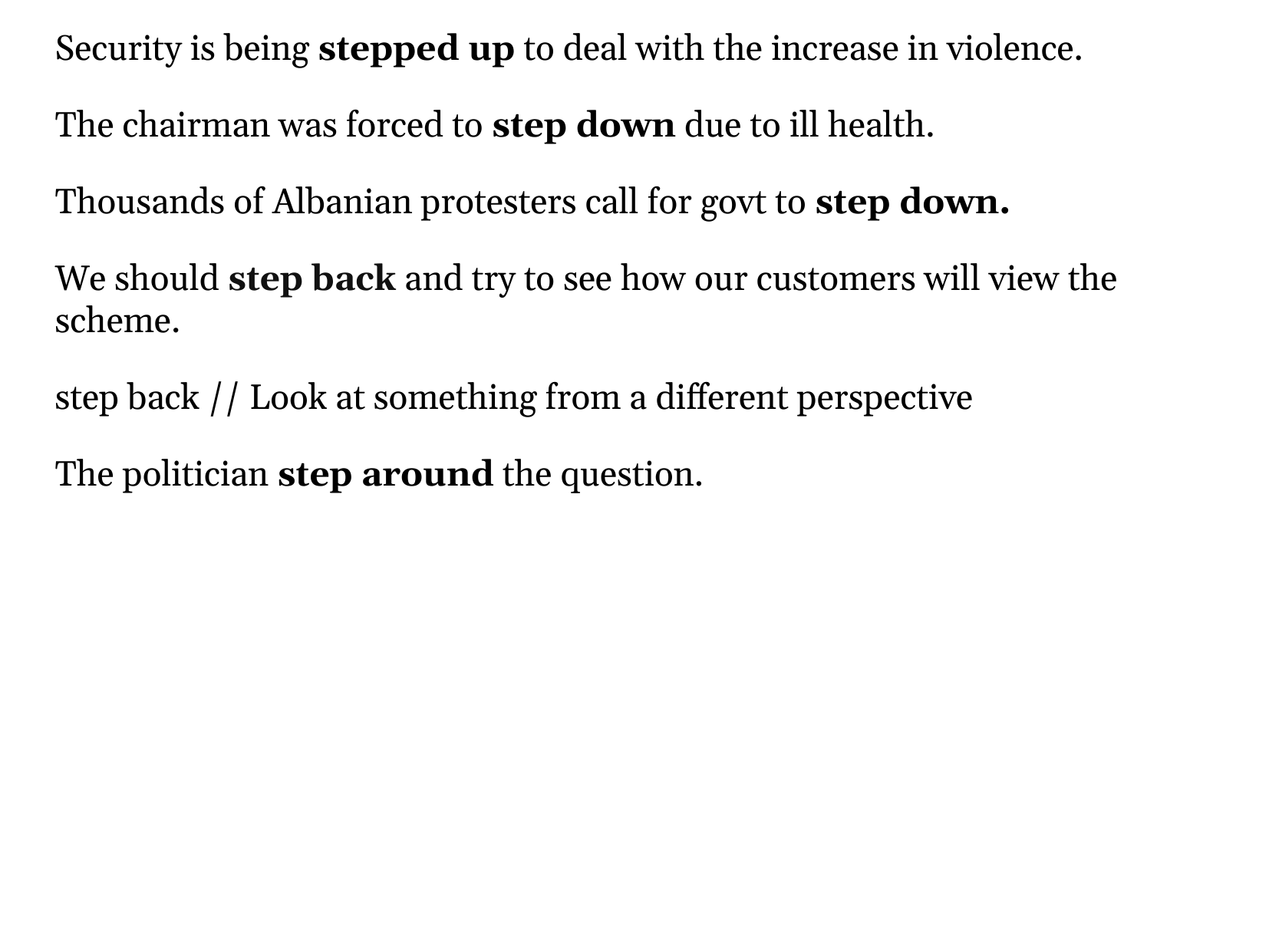

Security is being stepped up to deal with the increase in violence.

The chairman was forced to step down due to ill health.

Thousands of Albanian protesters call for govt to step down.

We should step back and try to see how our customers will view the scheme.

step back // Look at something from a different perspective

The politician step around the question.